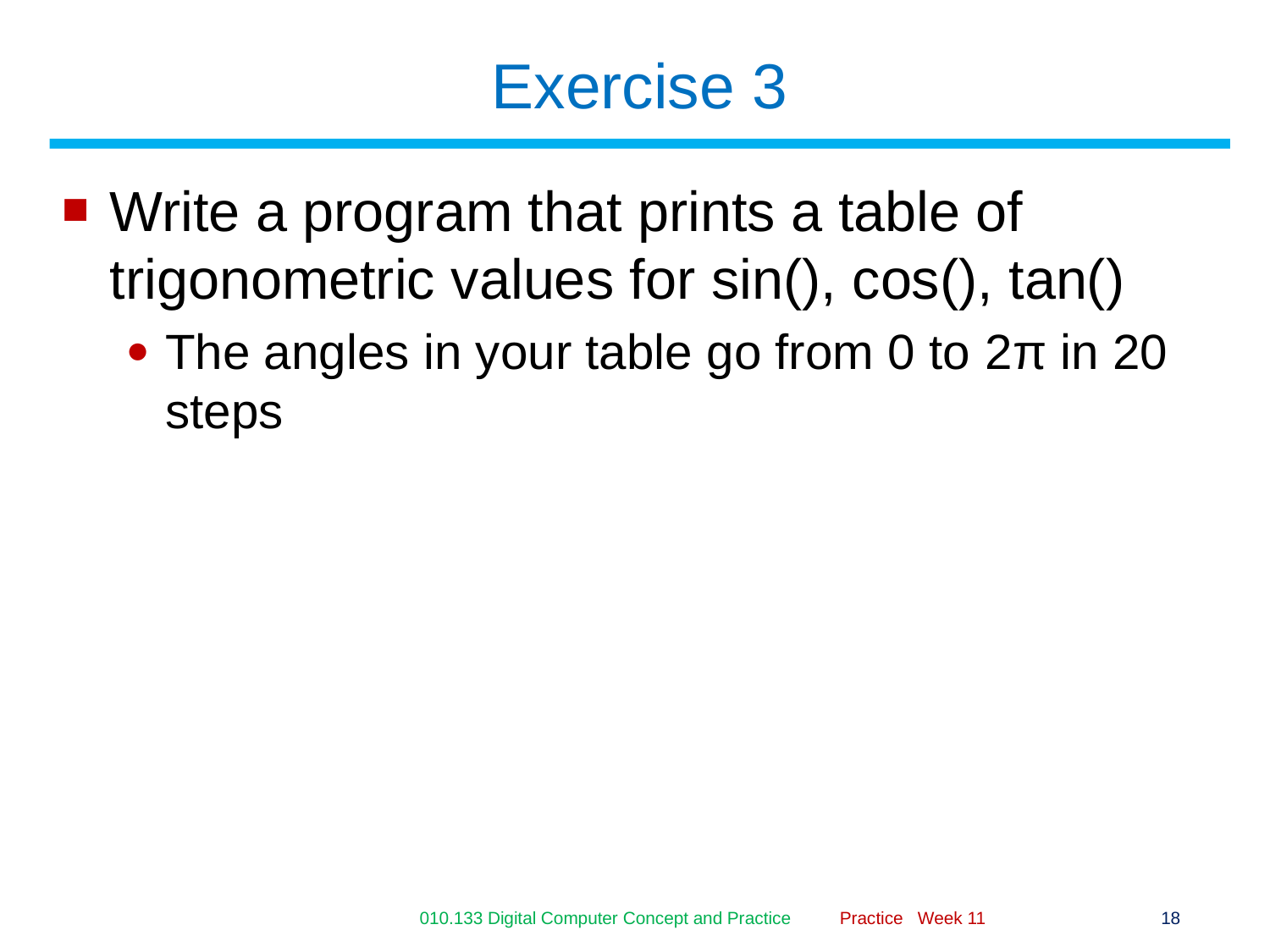

# Exercise 3
Write a program that prints a table of trigonometric values for sin(), cos(), tan()
The angles in your table go from 0 to 2π in 20 steps